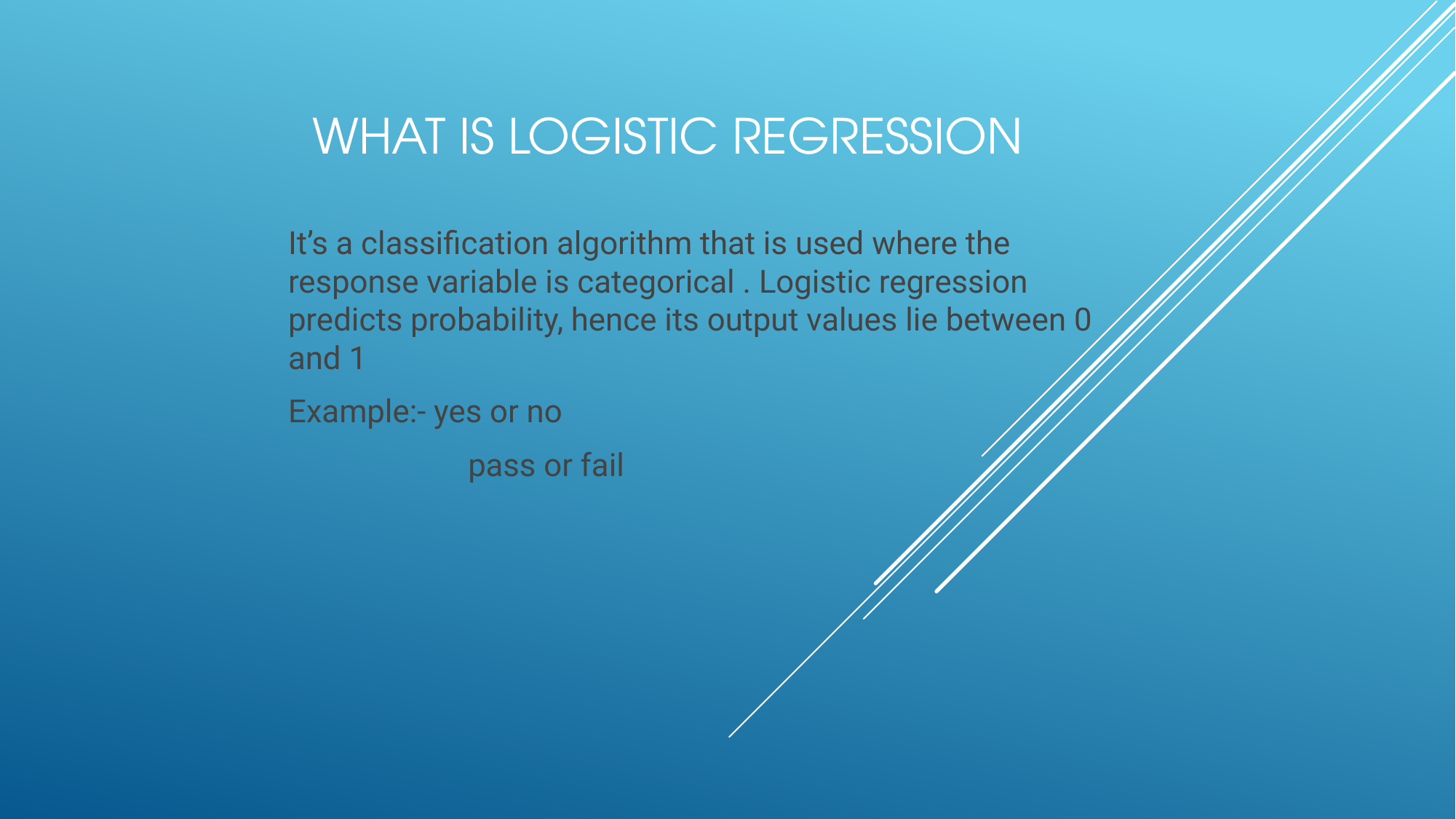

# What is logistic regression
It’s a classification algorithm that is used where the response variable is categorical . Logistic regression predicts probability, hence its output values lie between 0 and 1
Example:- yes or no
                       pass or fail